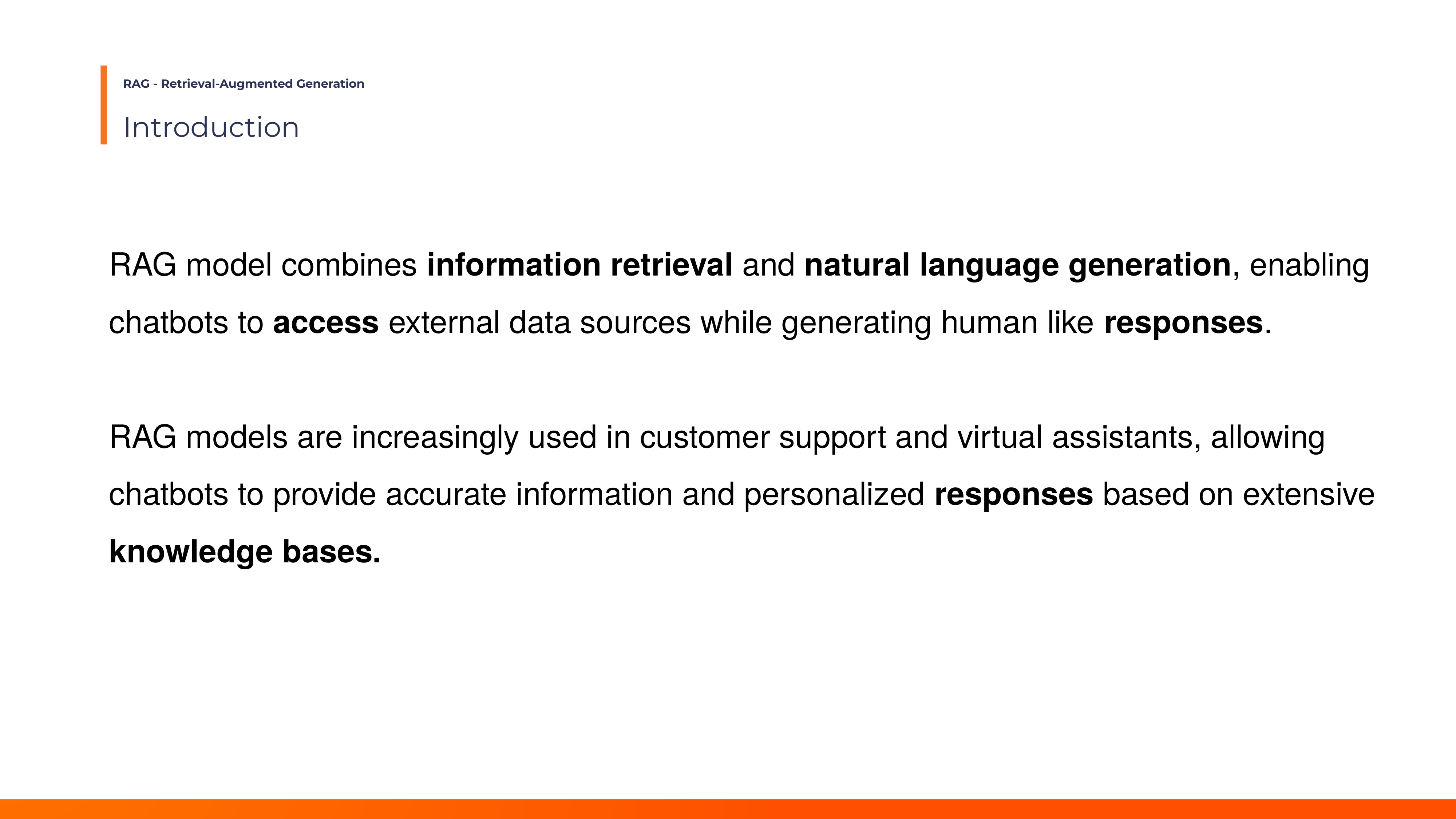

# RAG - Retrieval-Augmented Generation
Introduction
RAG model combines information retrieval and natural language generation, enabling chatbots to access external data sources while generating human like responses.

RAG models are increasingly used in customer support and virtual assistants, allowing chatbots to provide accurate information and personalized responses based on extensive knowledge bases.